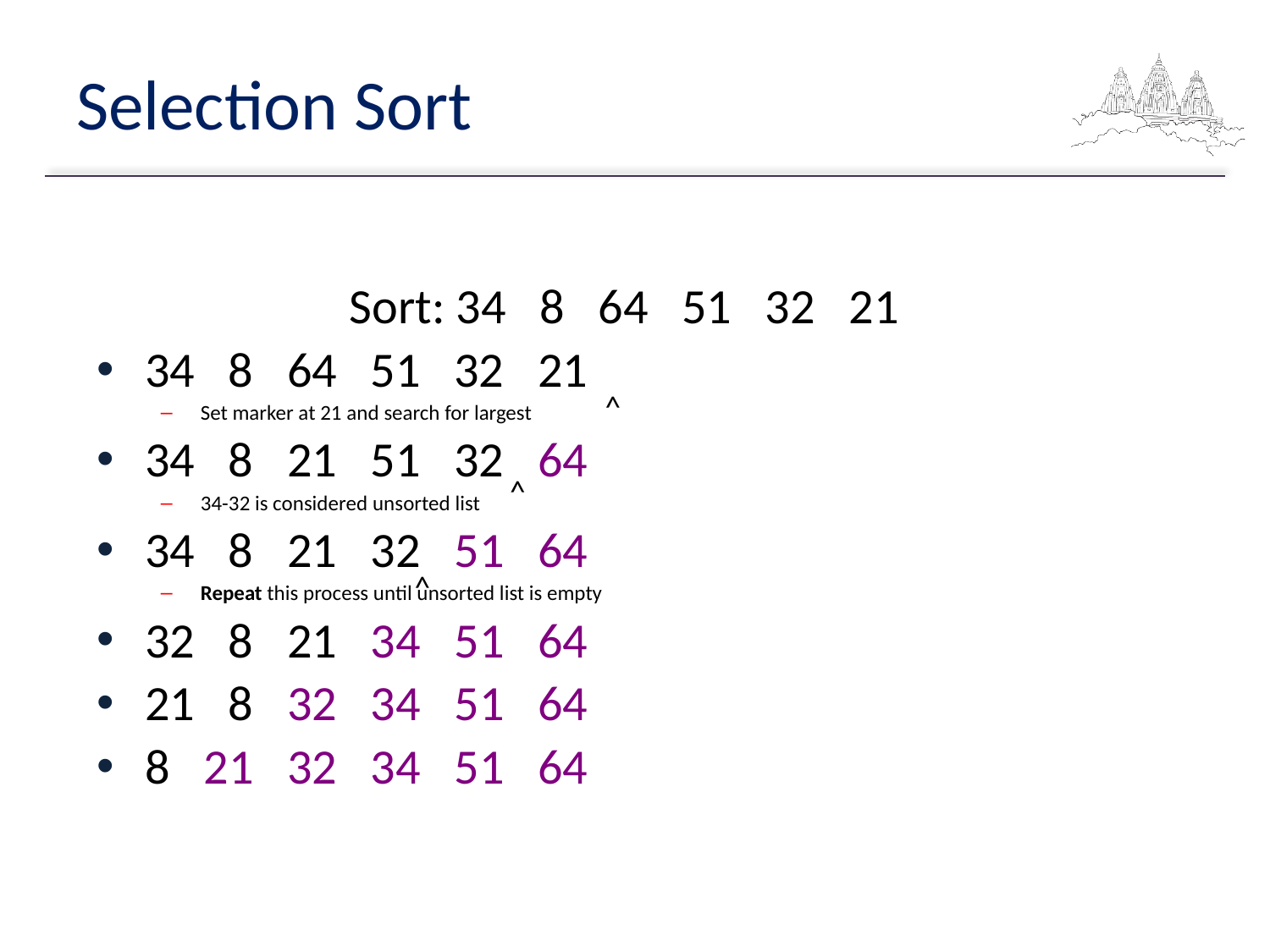

# Selection Sort
Sort: 34   8   64   51   32   21
34   8   64   51   32   21
Set marker at 21 and search for largest
34   8   21   51   32   64
34-32 is considered unsorted list
34   8   21   32   51   64
Repeat this process until unsorted list is empty
32   8   21   34   51   64
21   8   32   34   51   64
8   21   32   34   51   64

^
^
^